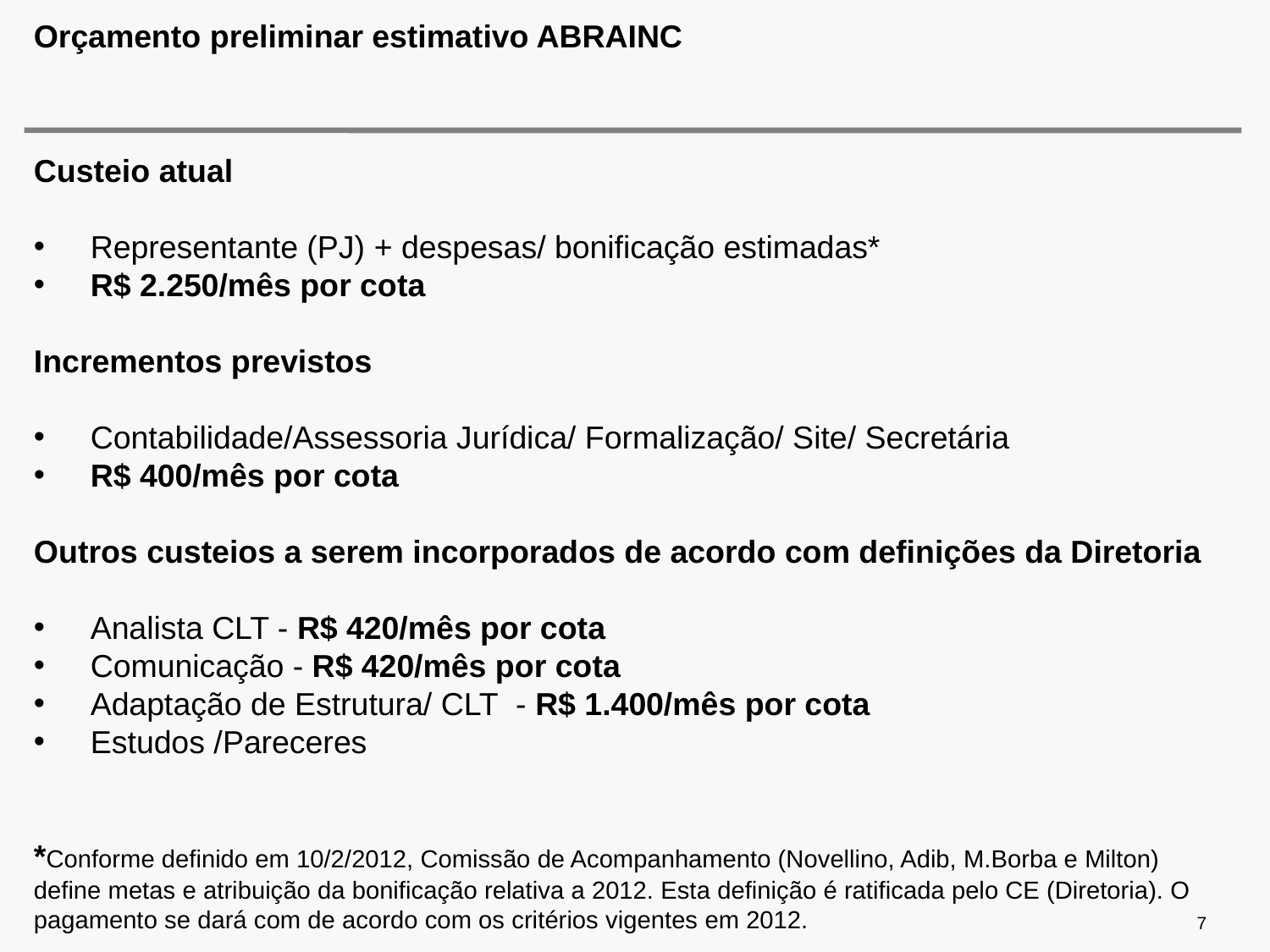

# Orçamento preliminar estimativo ABRAINC

Custeio atual

 Representante (PJ) + despesas/ bonificação estimadas*
 R$ 2.250/mês por cota

Incrementos previstos

 Contabilidade/Assessoria Jurídica/ Formalização/ Site/ Secretária
 R$ 400/mês por cota

Outros custeios a serem incorporados de acordo com definições da Diretoria

 Analista CLT - R$ 420/mês por cota
 Comunicação - R$ 420/mês por cota
 Adaptação de Estrutura/ CLT  - R$ 1.400/mês por cota
 Estudos /Pareceres

*Conforme definido em 10/2/2012, Comissão de Acompanhamento (Novellino, Adib, M.Borba e Milton) define metas e atribuição da bonificação relativa a 2012. Esta definição é ratificada pelo CE (Diretoria). O pagamento se dará com de acordo com os critérios vigentes em 2012.

7